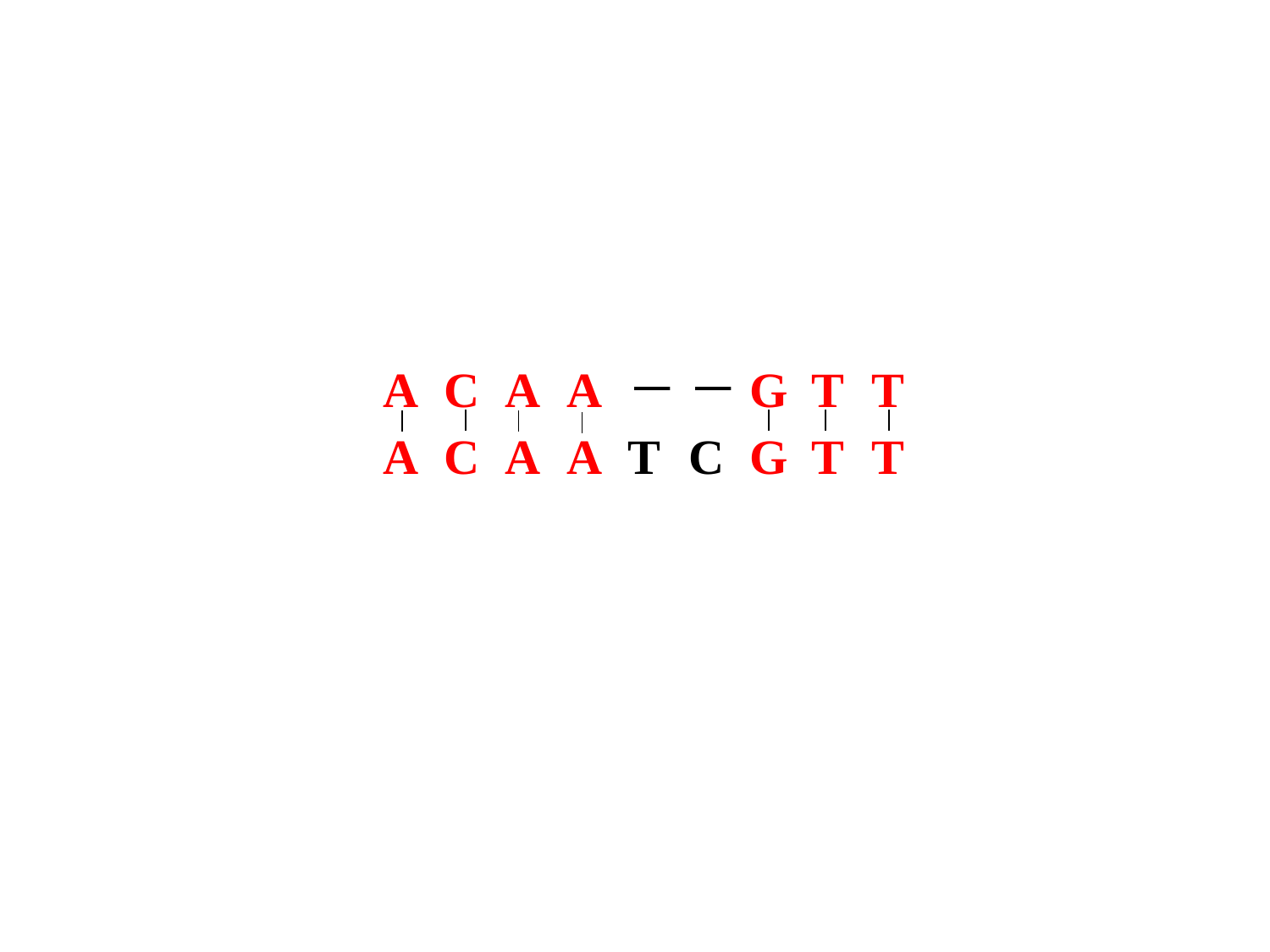

A
C
A
A
－
－
G
T
T
A
C
A
A
T
C
G
T
T

47